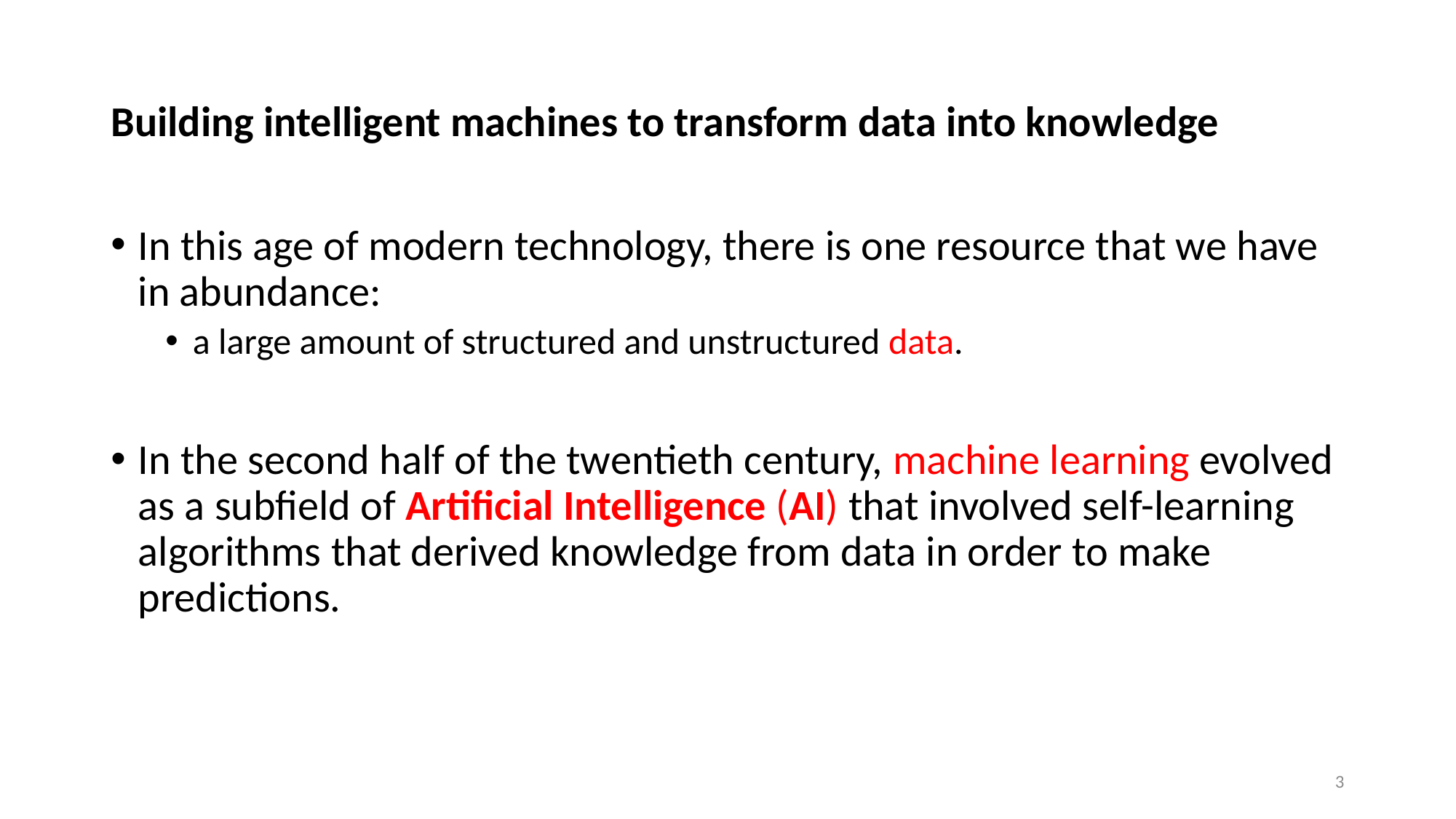

# Building intelligent machines to transform data into knowledge
In this age of modern technology, there is one resource that we have in abundance:
a large amount of structured and unstructured data.

In the second half of the twentieth century, machine learning evolved as a subfield of Artificial Intelligence (AI) that involved self-learning algorithms that derived knowledge from data in order to make predictions.
3